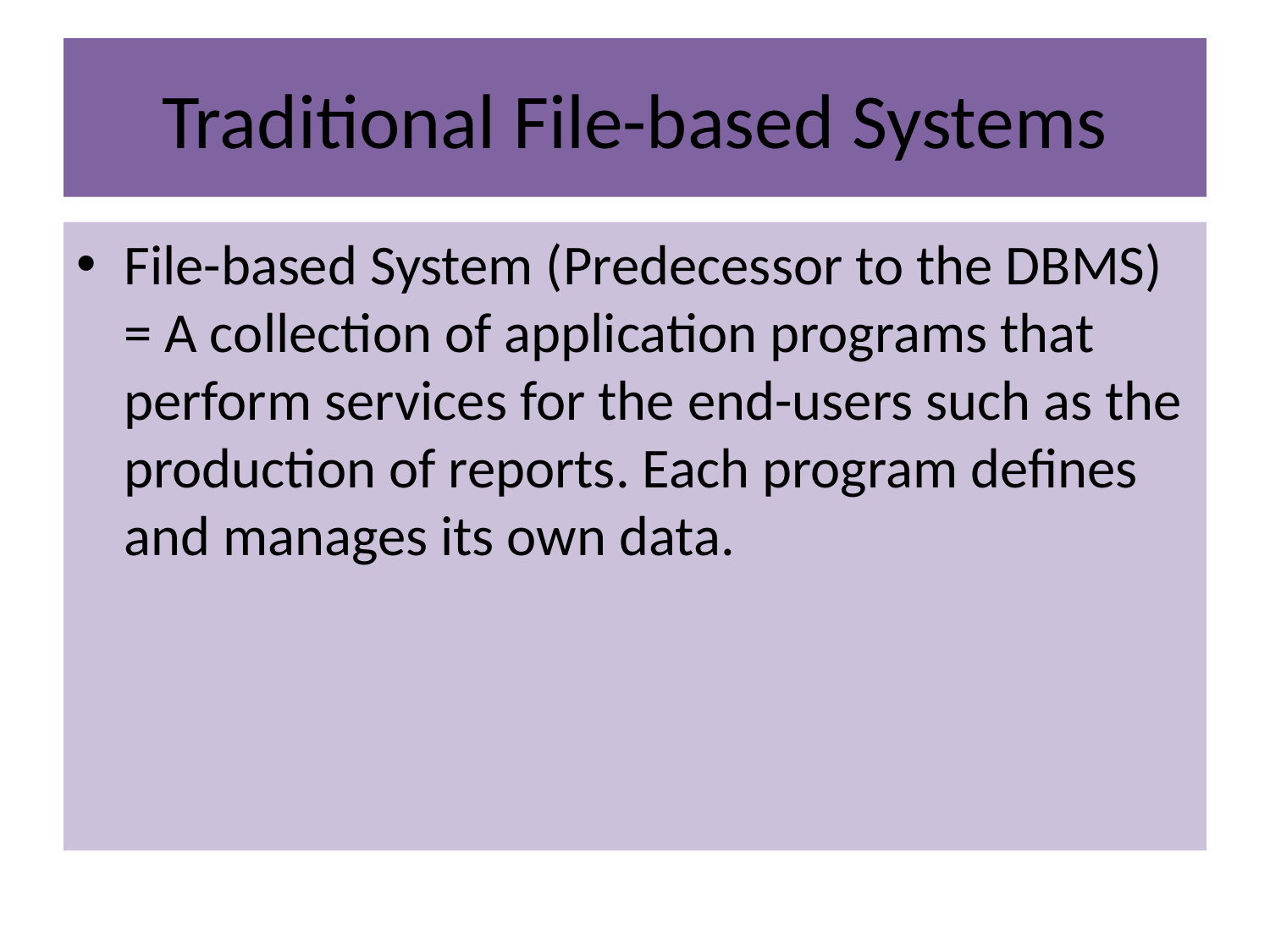

# Traditional File-based Systems
File-based System (Predecessor to the DBMS) = A collection of application programs that perform services for the end-users such as the production of reports. Each program defines and manages its own data.